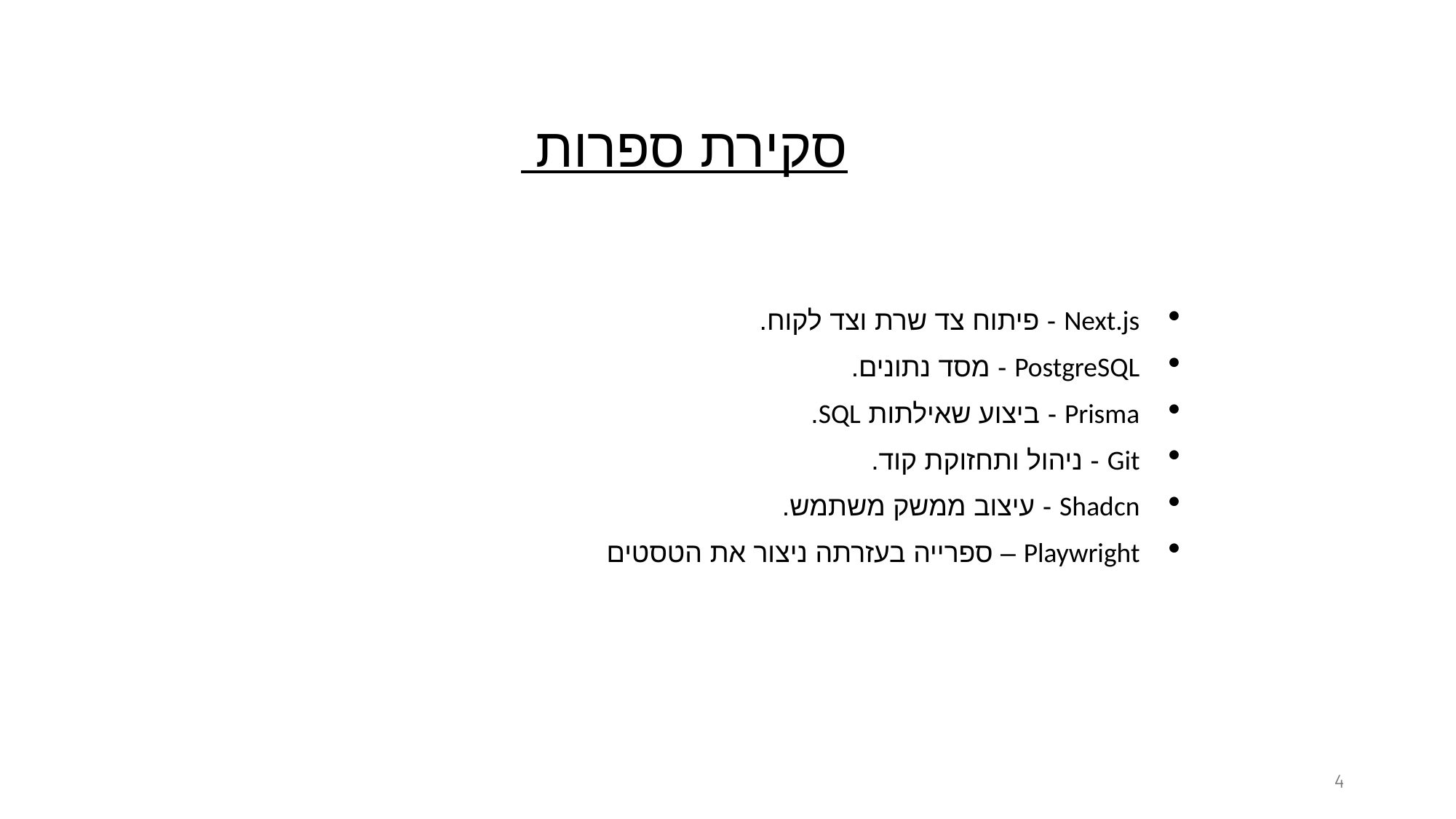

סקירת ספרות

Next.js - פיתוח צד שרת וצד לקוח.
PostgreSQL - מסד נתונים.
Prisma - ביצוע שאילתות SQL.
Git - ניהול ותחזוקת קוד.
Shadcn - עיצוב ממשק משתמש.
Playwright – ספרייה בעזרתה ניצור את הטסטים

4